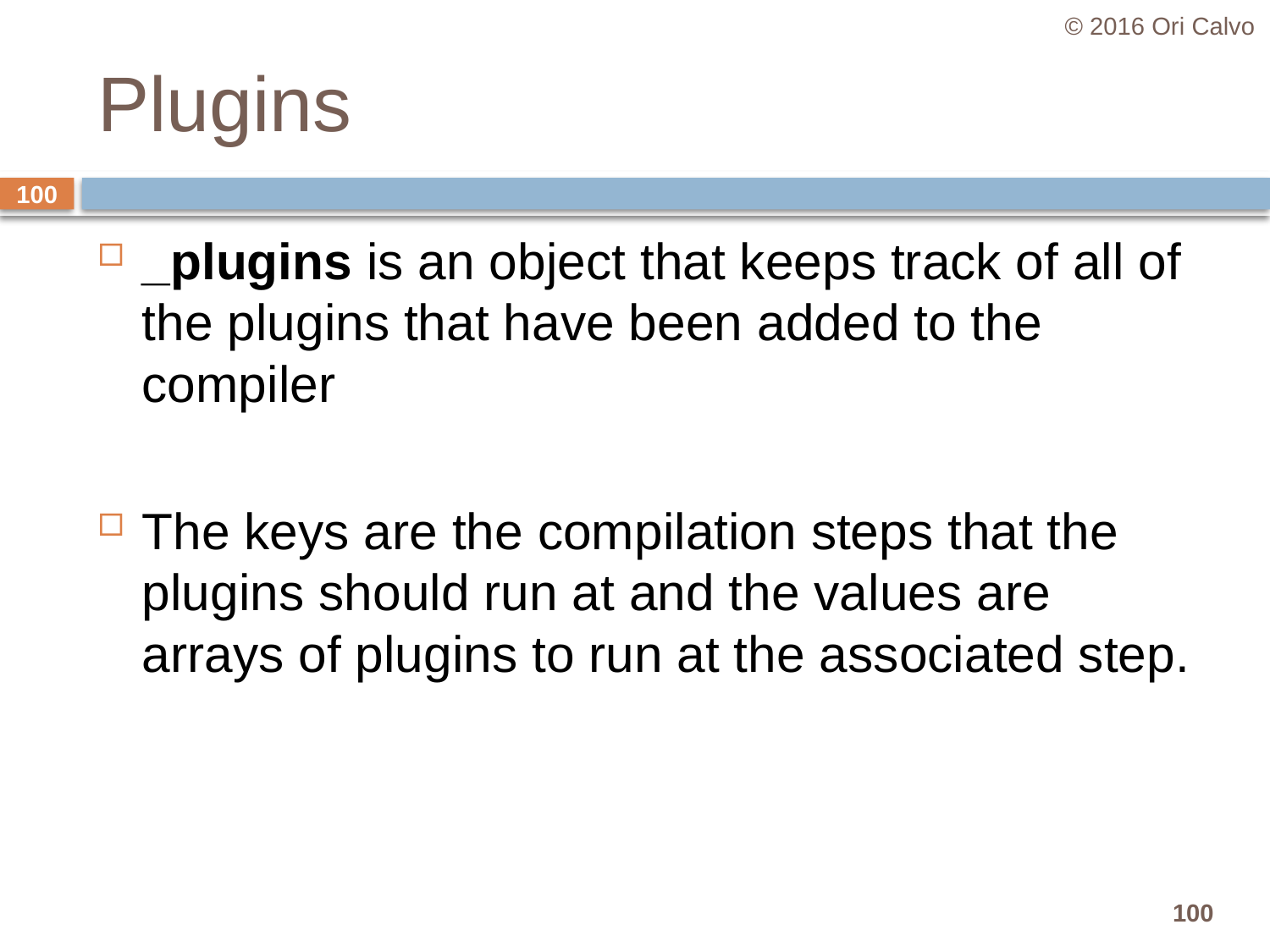

© 2016 Ori Calvo
# Plugins
100
_plugins is an object that keeps track of all of the plugins that have been added to the compiler

The keys are the compilation steps that the plugins should run at and the values are arrays of plugins to run at the associated step.